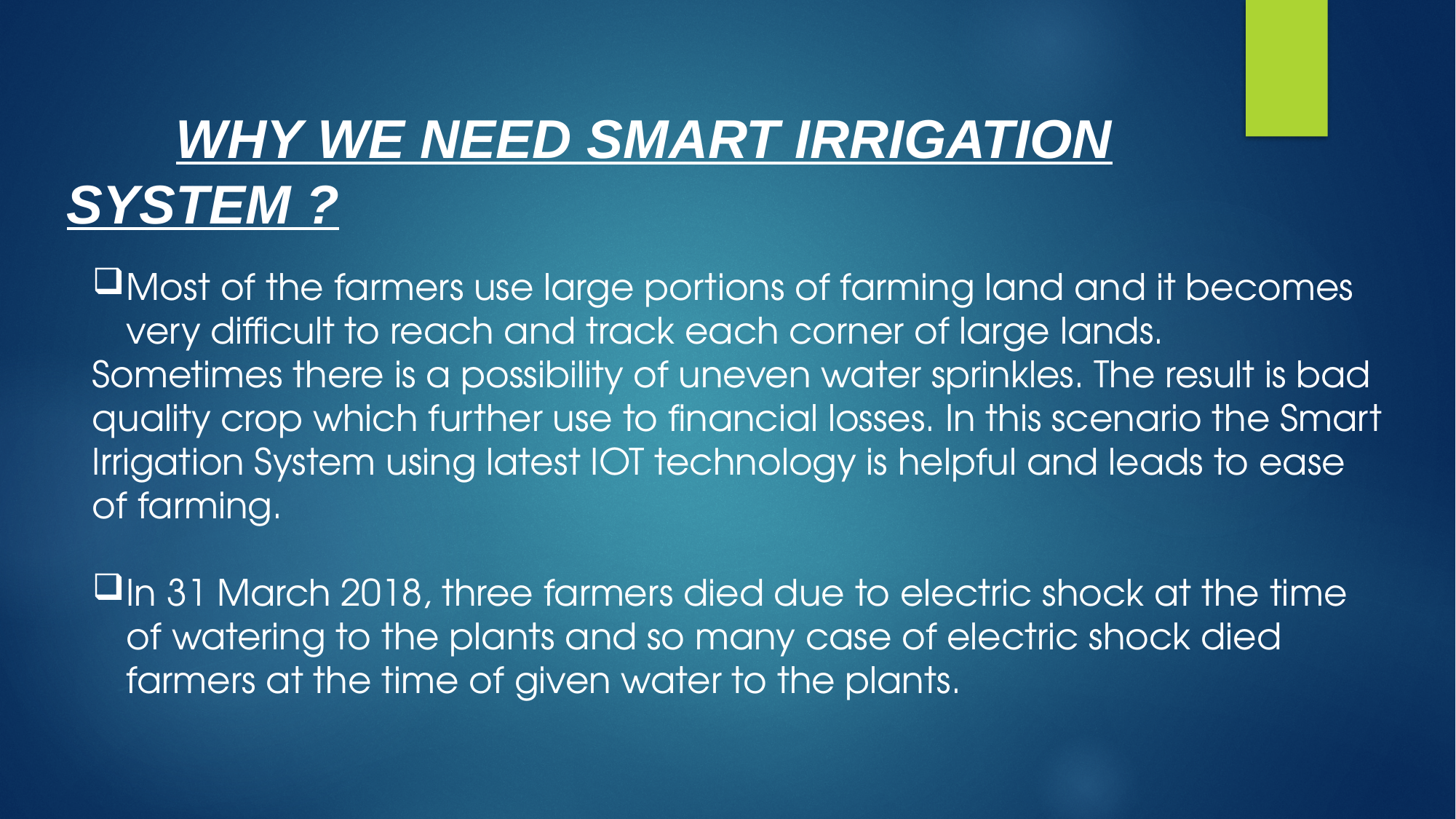

WHY WE NEED SMART IRRIGATION SYSTEM ?
Most of the farmers use large portions of farming land and it becomes very difficult to reach and track each corner of large lands.
Sometimes there is a possibility of uneven water sprinkles. The result is bad quality crop which further use to financial losses. In this scenario the Smart Irrigation System using latest IOT technology is helpful and leads to ease of farming.

In 31 March 2018, three farmers died due to electric shock at the time of watering to the plants and so many case of electric shock died farmers at the time of given water to the plants.